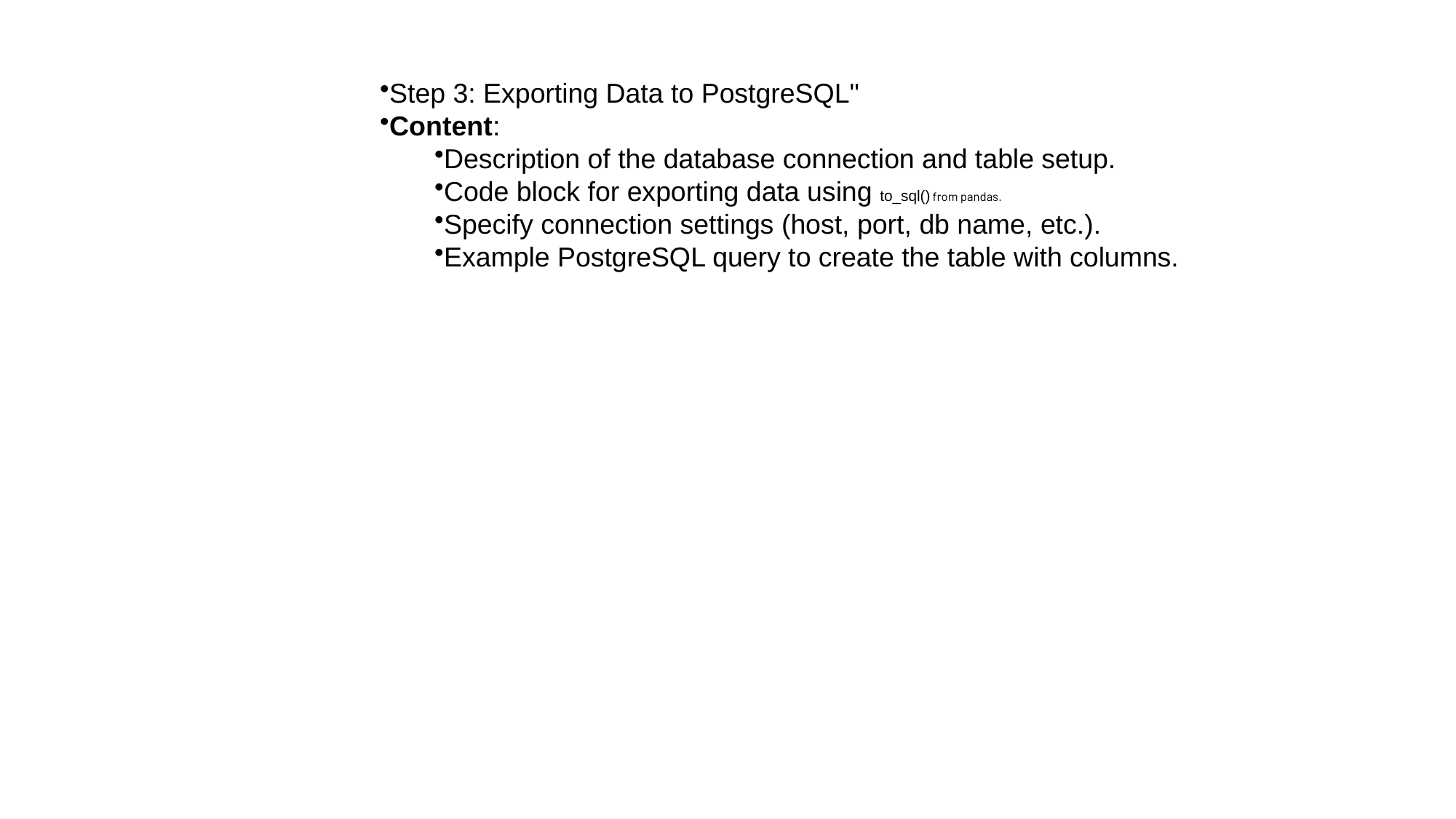

Step 3: Exporting Data to PostgreSQL"
Content:
Description of the database connection and table setup.
Code block for exporting data using to_sql() from pandas.
Specify connection settings (host, port, db name, etc.).
Example PostgreSQL query to create the table with columns.